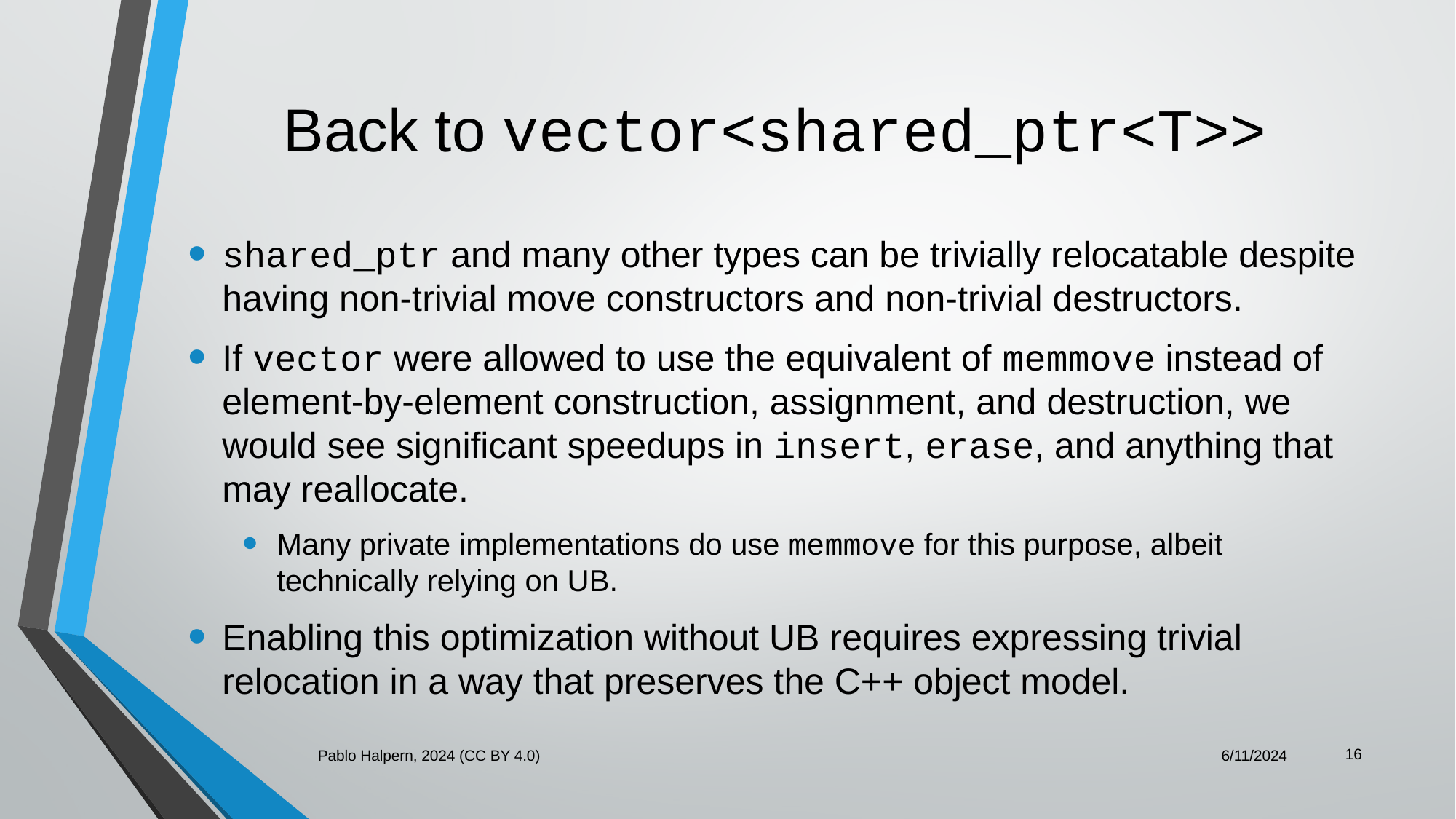

# Back to vector<shared_ptr<T>>
shared_ptr and many other types can be trivially relocatable despite having non-trivial move constructors and non-trivial destructors.
If vector were allowed to use the equivalent of memmove instead of element-by-element construction, assignment, and destruction, we would see significant speedups in insert, erase, and anything that may reallocate.
Many private implementations do use memmove for this purpose, albeit technically relying on UB.
Enabling this optimization without UB requires expressing trivial relocation in a way that preserves the C++ object model.
16
Pablo Halpern, 2024 (CC BY 4.0)
6/11/2024